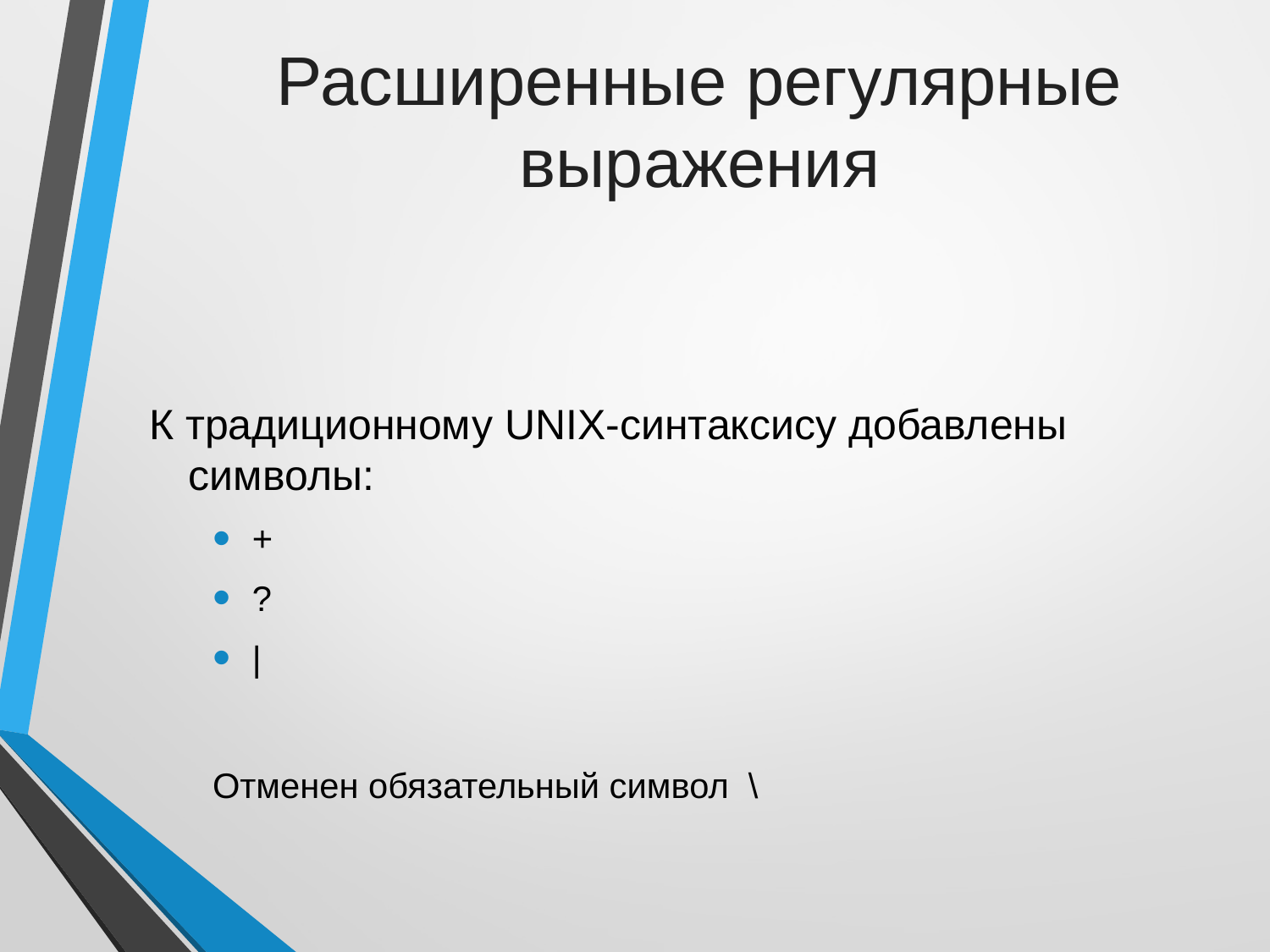

# Расширенные регулярные выражения
К традиционному UNIX-синтаксису добавлены символы:
+
?
|

Отменен обязательный символ  \